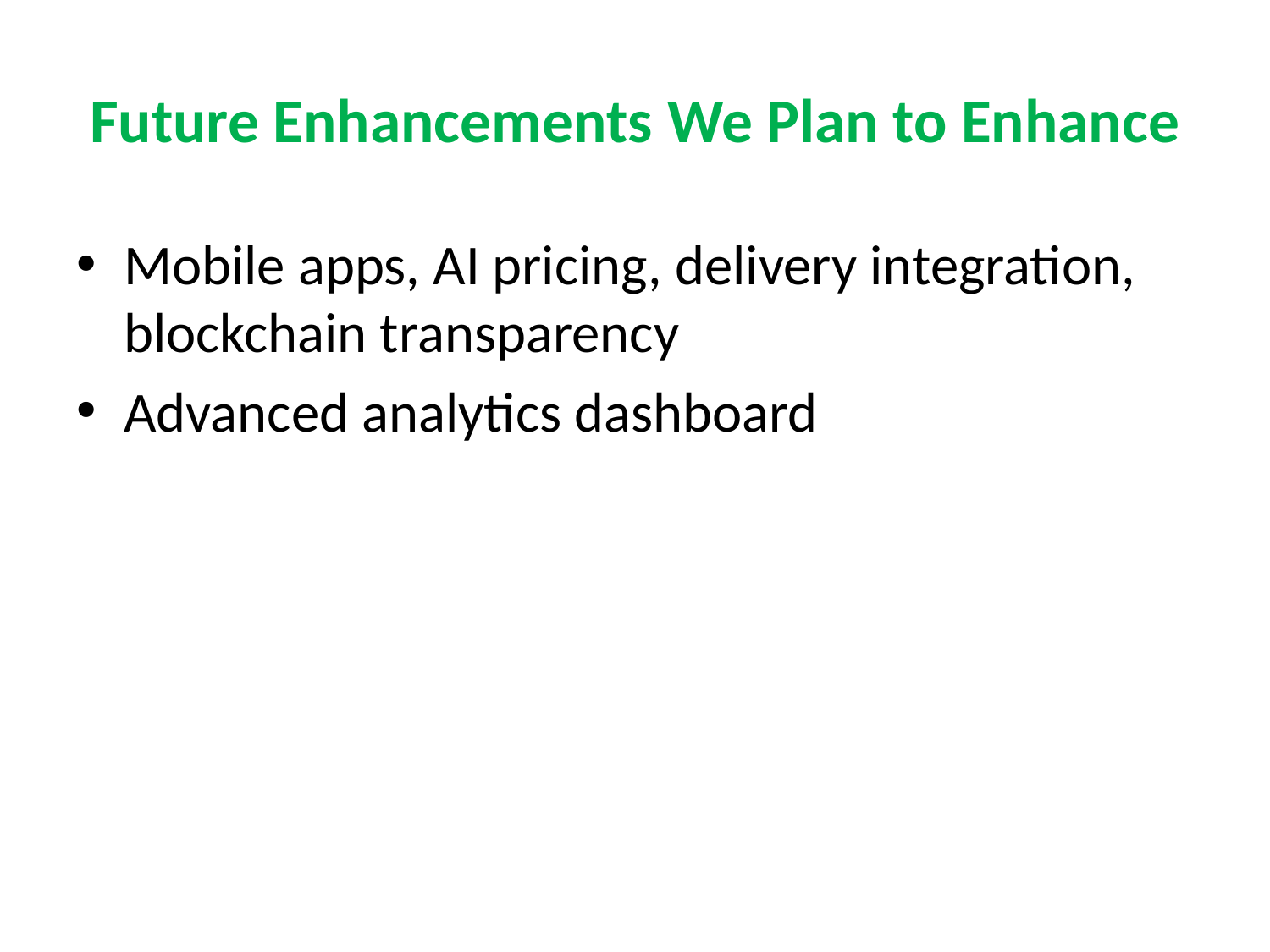

# Future Enhancements We Plan to Enhance
Mobile apps, AI pricing, delivery integration, blockchain transparency
Advanced analytics dashboard